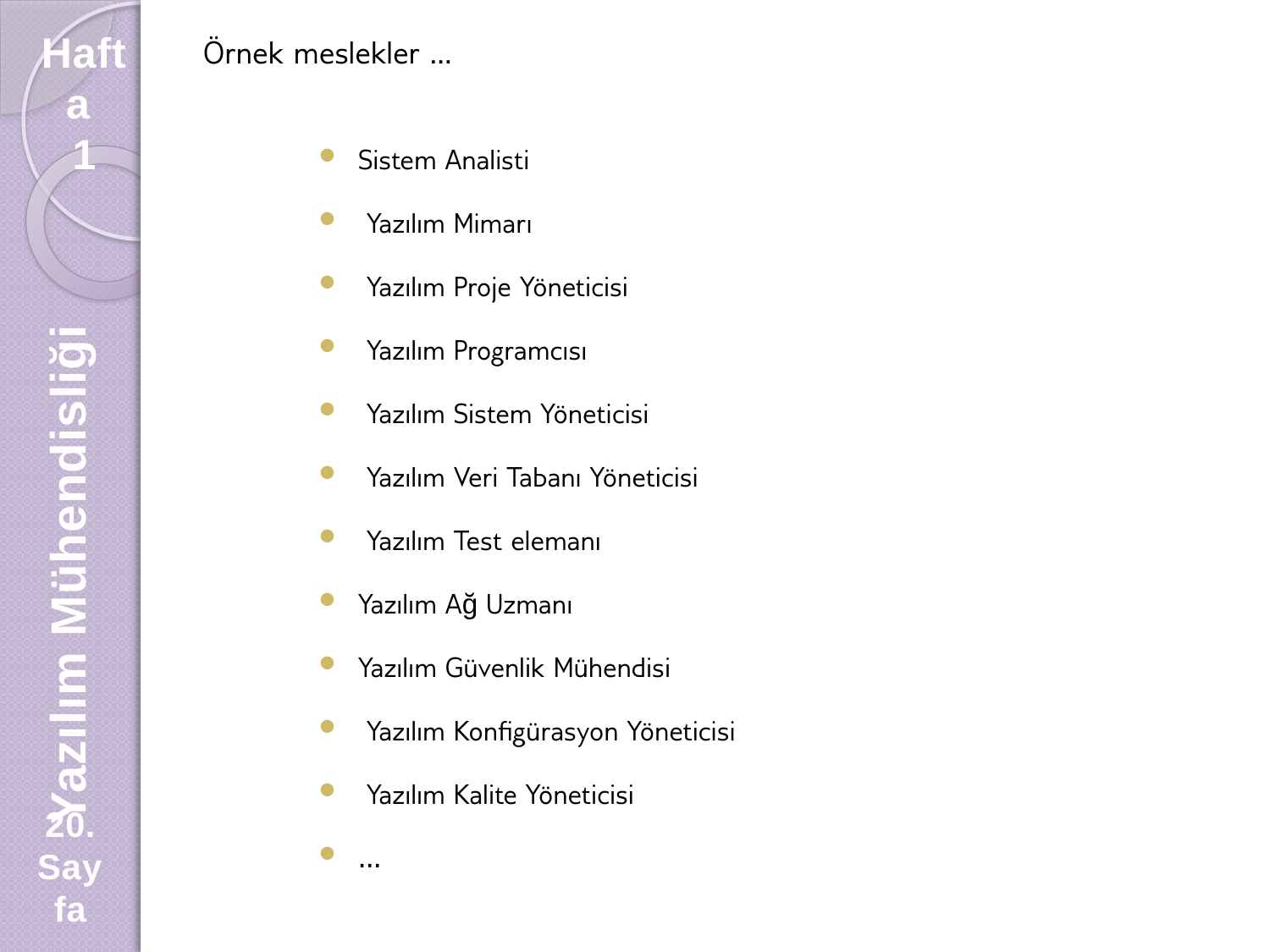

Hafta
1
Örnek meslekler …
Sistem Analisti
 Yazılım Mimarı
 Yazılım Proje Yöneticisi
 Yazılım Programcısı
 Yazılım Sistem Yöneticisi
 Yazılım Veri Tabanı Yöneticisi
 Yazılım Test elemanı
Yazılım Ağ Uzmanı
Yazılım Güvenlik Mühendisi
 Yazılım Konfigürasyon Yöneticisi
 Yazılım Kalite Yöneticisi
…
Yazılım Mühendisliği
20.
Sayfa